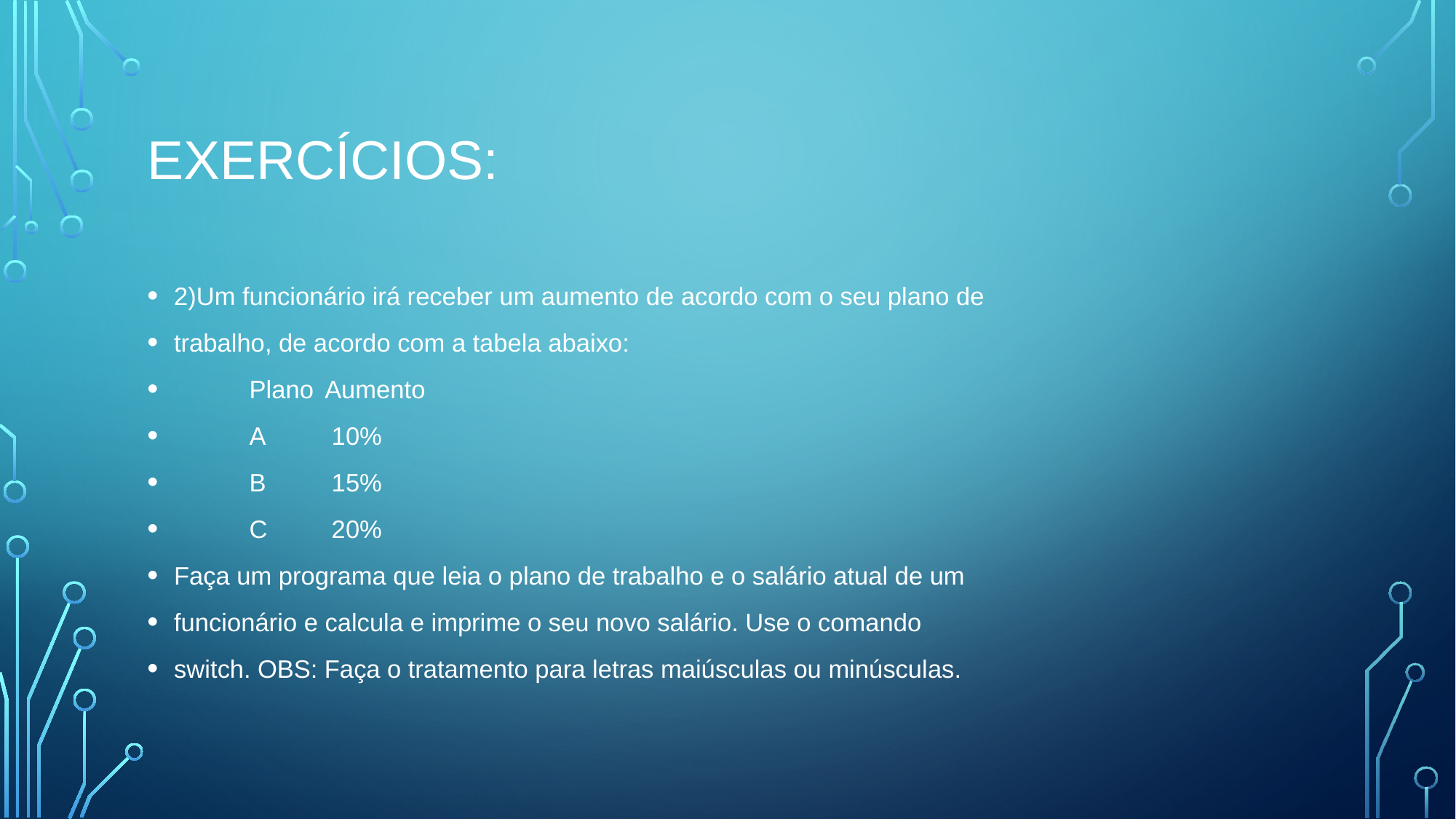

# Exercícios:
2)Um funcionário irá receber um aumento de acordo com o seu plano de
trabalho, de acordo com a tabela abaixo:
	Plano 	Aumento
	A	 10%
	B	 15%
	C	 20%
Faça um programa que leia o plano de trabalho e o salário atual de um
funcionário e calcula e imprime o seu novo salário. Use o comando
switch. OBS: Faça o tratamento para letras maiúsculas ou minúsculas.